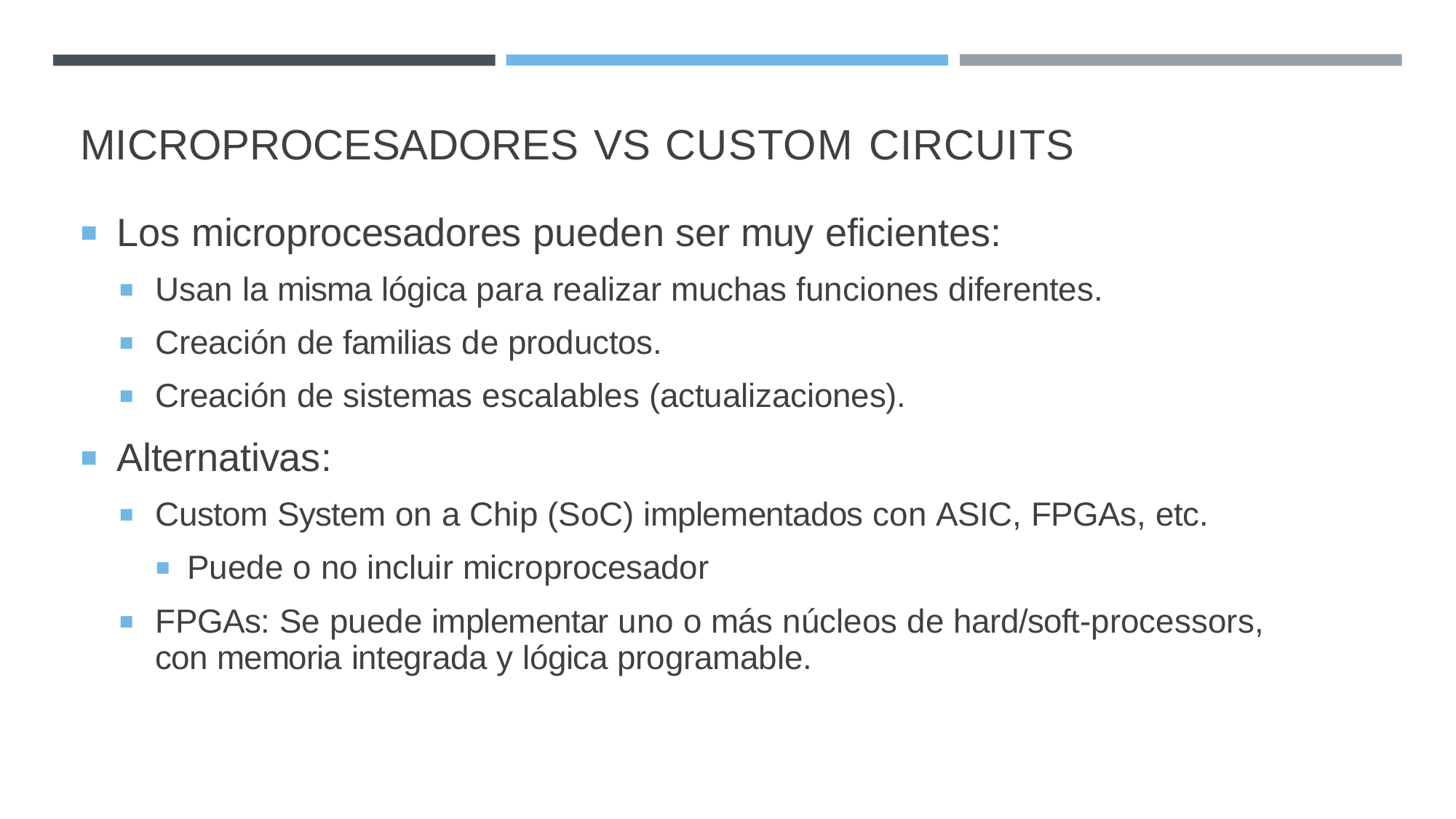

# MICROPROCESADORES VS CUSTOM CIRCUITS
Los microprocesadores pueden ser muy eficientes:
Usan la misma lógica para realizar muchas funciones diferentes.
Creación de familias de productos.
Creación de sistemas escalables (actualizaciones).
Alternativas:
Custom System on a Chip (SoC) implementados con ASIC, FPGAs, etc.
Puede o no incluir microprocesador
FPGAs: Se puede implementar uno o más núcleos de hard/soft-processors, con memoria integrada y lógica programable.